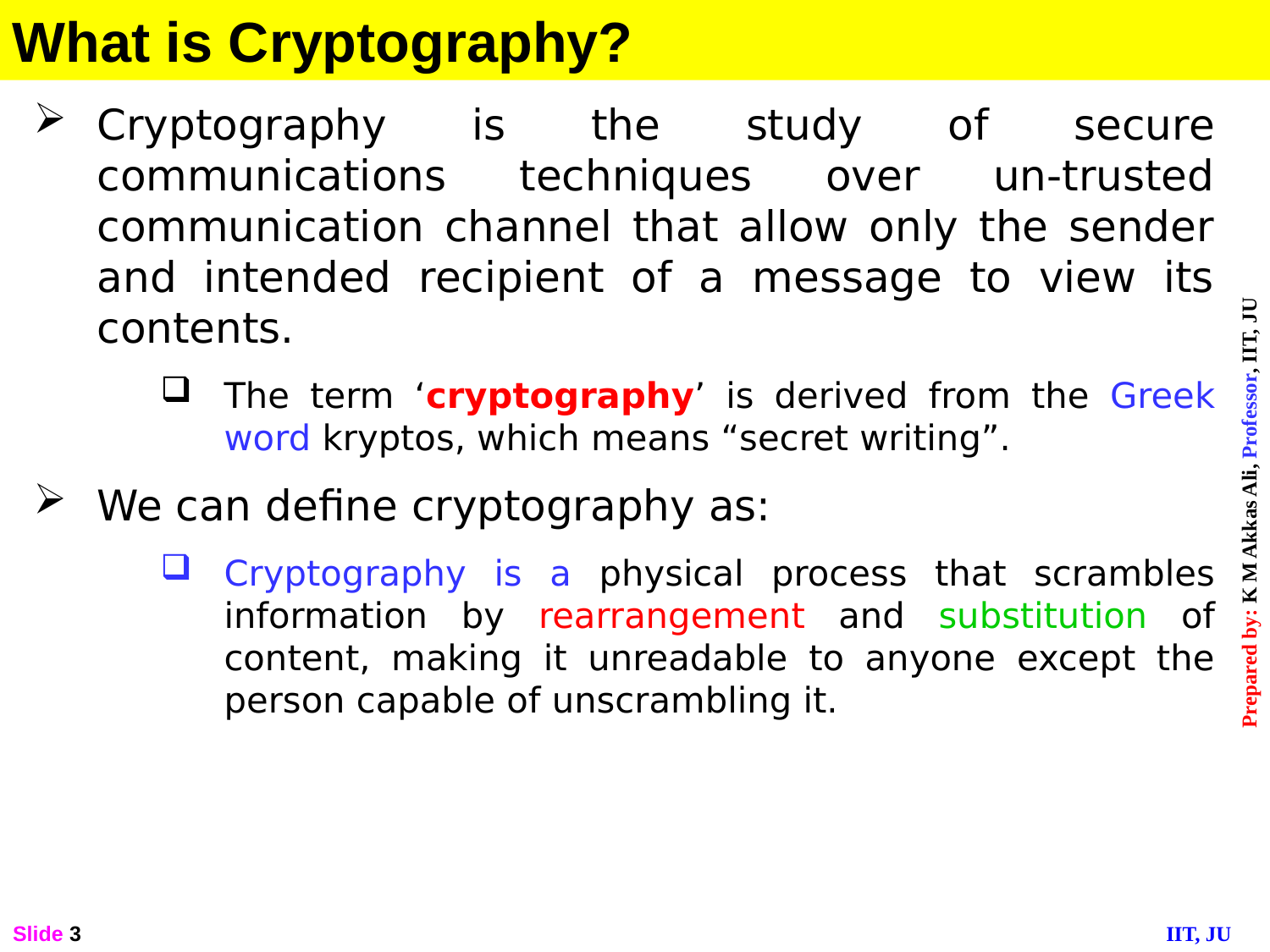

What is Cryptography?
Cryptography is the study of secure communications techniques over un-trusted communication channel that allow only the sender and intended recipient of a message to view its contents.
The term ‘cryptography’ is derived from the Greek word kryptos, which means “secret writing”.
We can define cryptography as:
Cryptography is a physical process that scrambles information by rearrangement and substitution of content, making it unreadable to anyone except the person capable of unscrambling it.
Slide 3